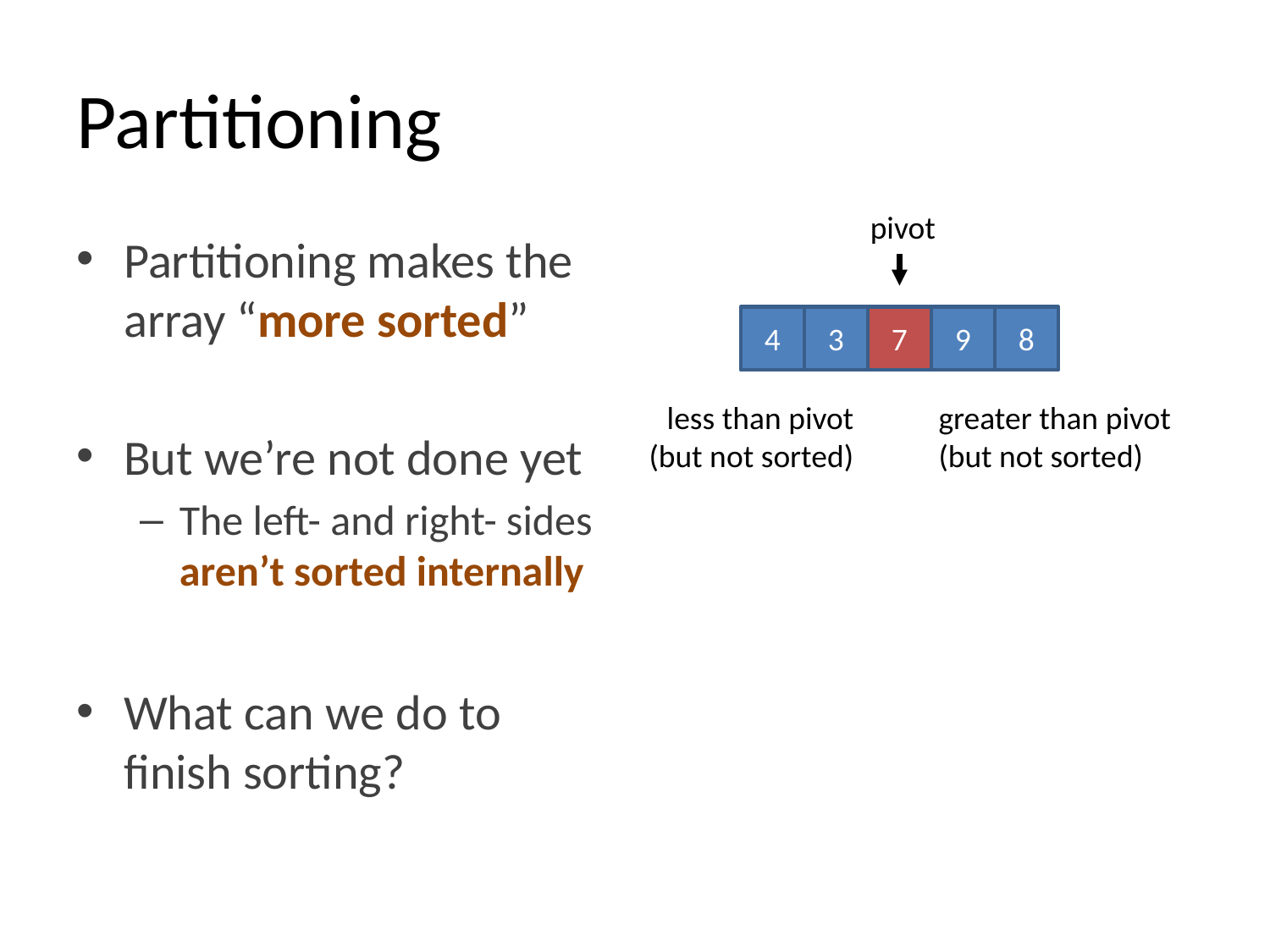

# Partitioning
pivot
Partitioning makes the array “more sorted”

But we’re not done yet
The left- and right- sides aren’t sorted internally

What can we do to finish sorting?
4
3
7
9
8
less than pivot
(but not sorted)
greater than pivot
(but not sorted)